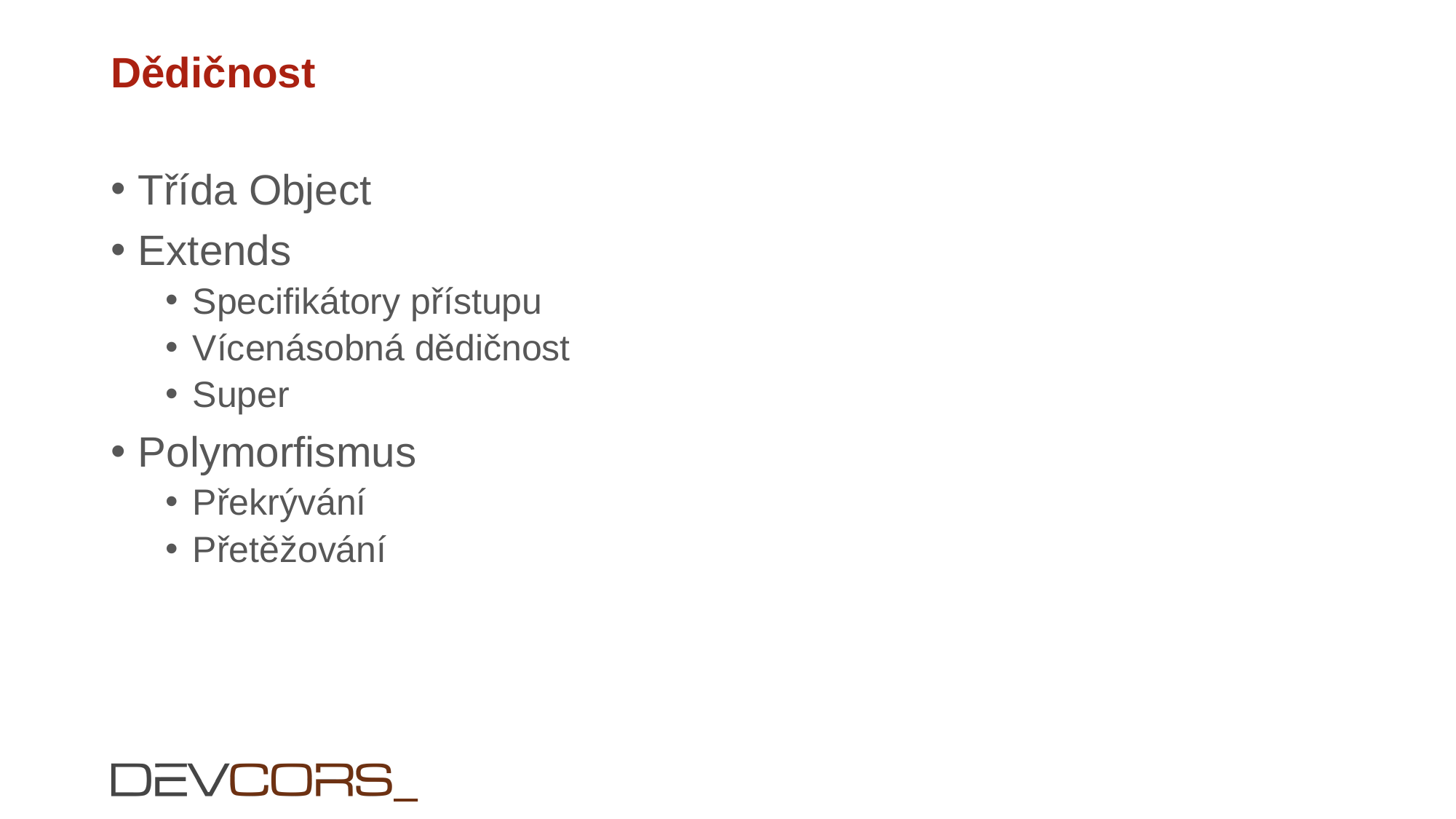

# Dědičnost
Třída Object
Extends
Specifikátory přístupu
Vícenásobná dědičnost
Super
Polymorfismus
Překrývání
Přetěžování